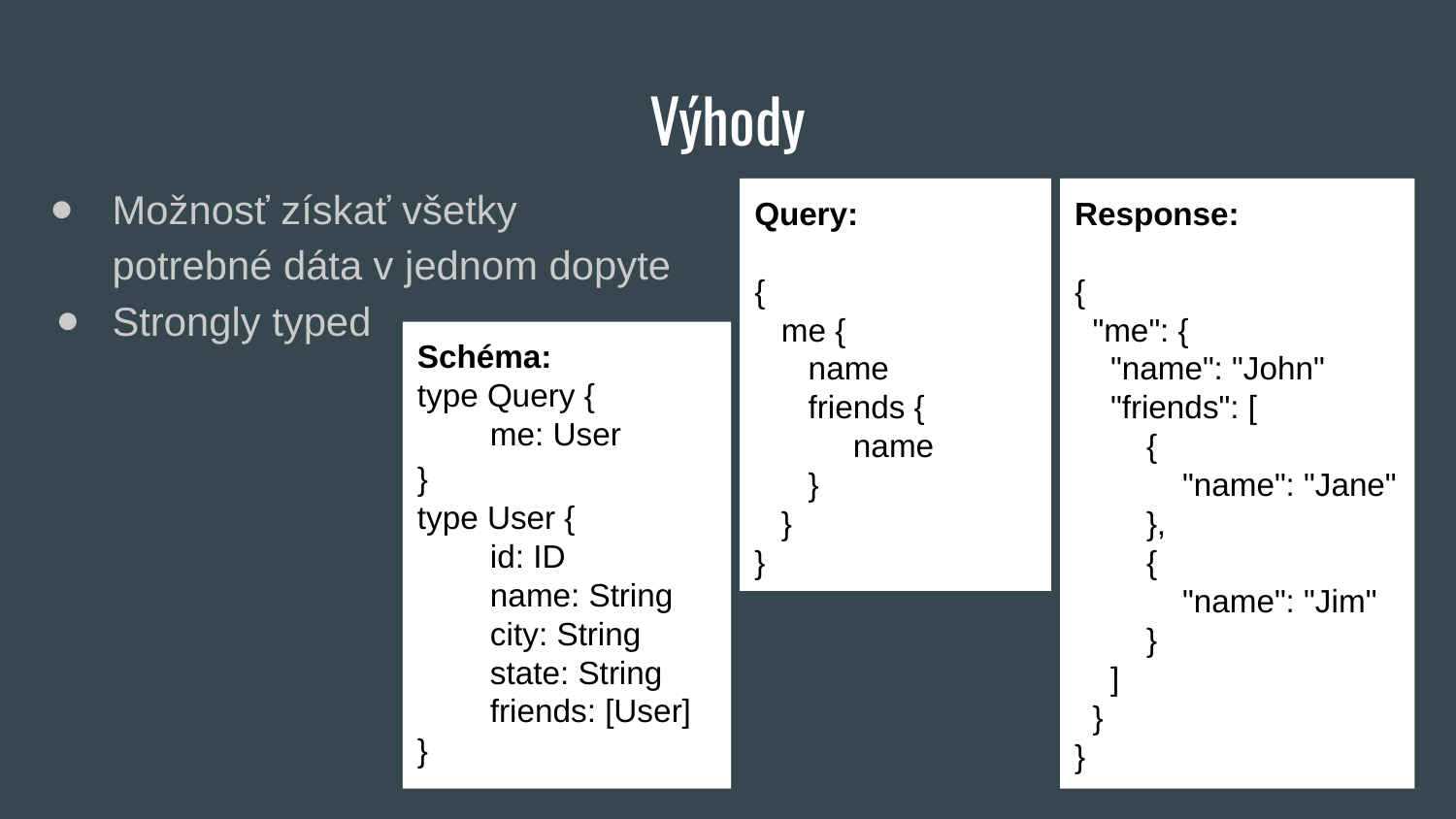

# Výhody
Možnosť získať všetky potrebné dáta v jednom dopyte
Strongly typed

Query:

{
   me {
      name
      friends {
           name
      }
   }
}
Response:

{
  "me": {
    "name": "John"
    "friends": [
        {
            "name": "Jane"
        },
        {
            "name": "Jim"
        }
    ]
  }
}

Schéma:
type Query {
me: User
}
type User {
id: ID
name: String
city: String
state: String
friends: [User]
}